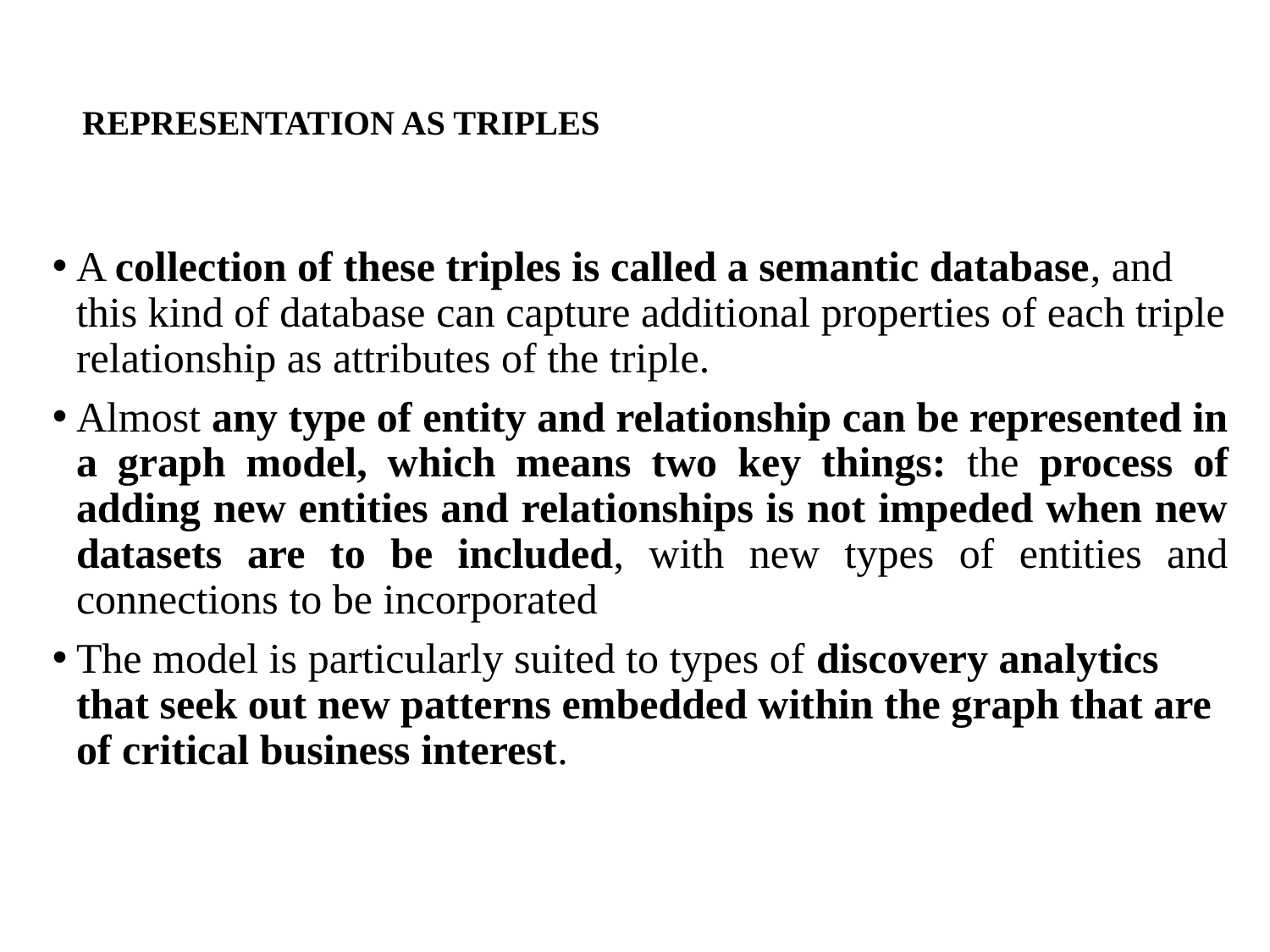

# REPRESENTATION AS TRIPLES

A collection of these triples is called a semantic database, and this kind of database can capture additional properties of each triple relationship as attributes of the triple.
Almost any type of entity and relationship can be represented in a graph model, which means two key things: the process of adding new entities and relationships is not impeded when new datasets are to be included, with new types of entities and connections to be incorporated
The model is particularly suited to types of discovery analytics that seek out new patterns embedded within the graph that are of critical business interest.